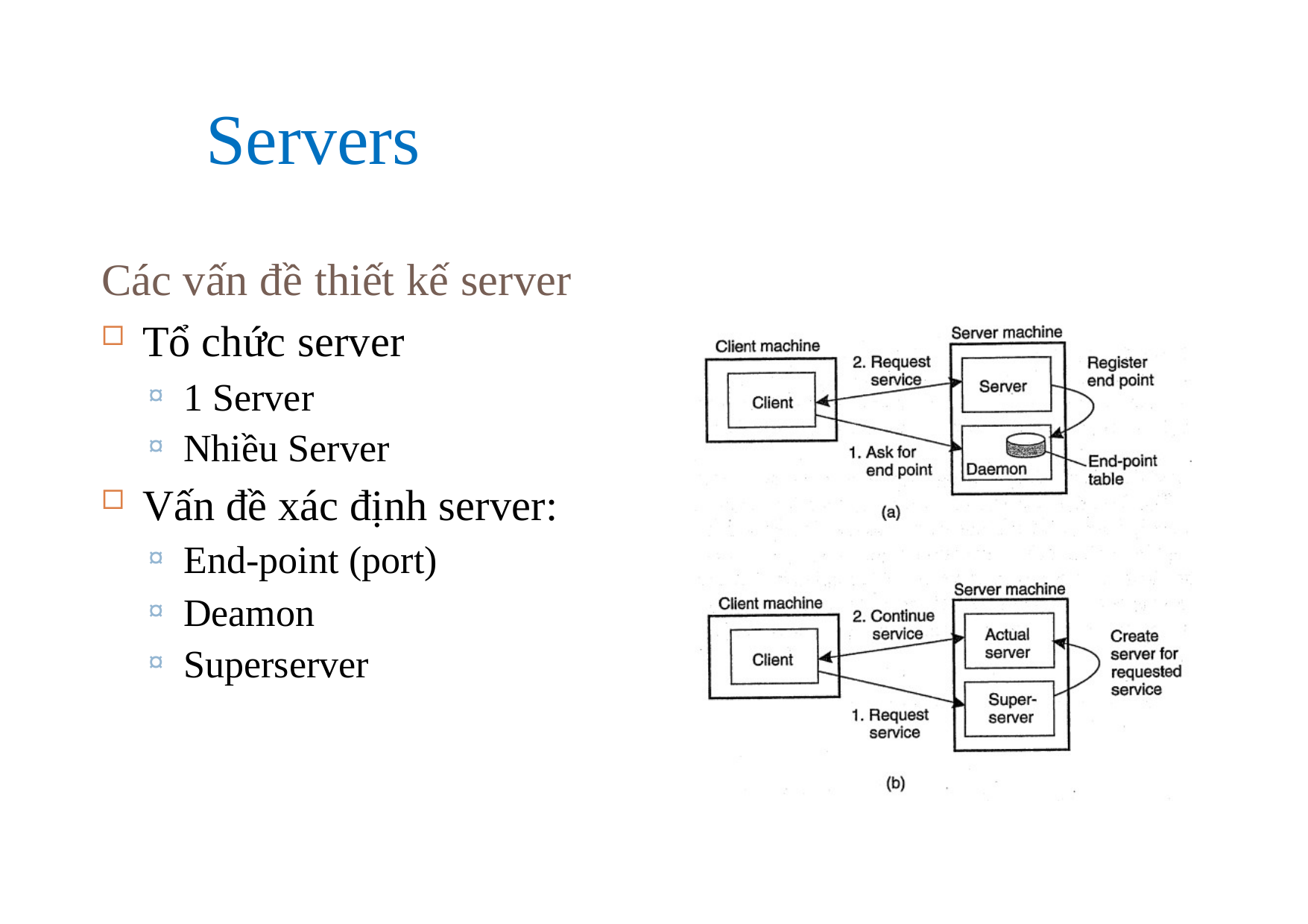

Servers
Các vấn đề thiết kế server
Tổ chức server
1 Server
Nhiều Server
Vấn đề xác định server:
End-point (port)
Deamon
Superserver